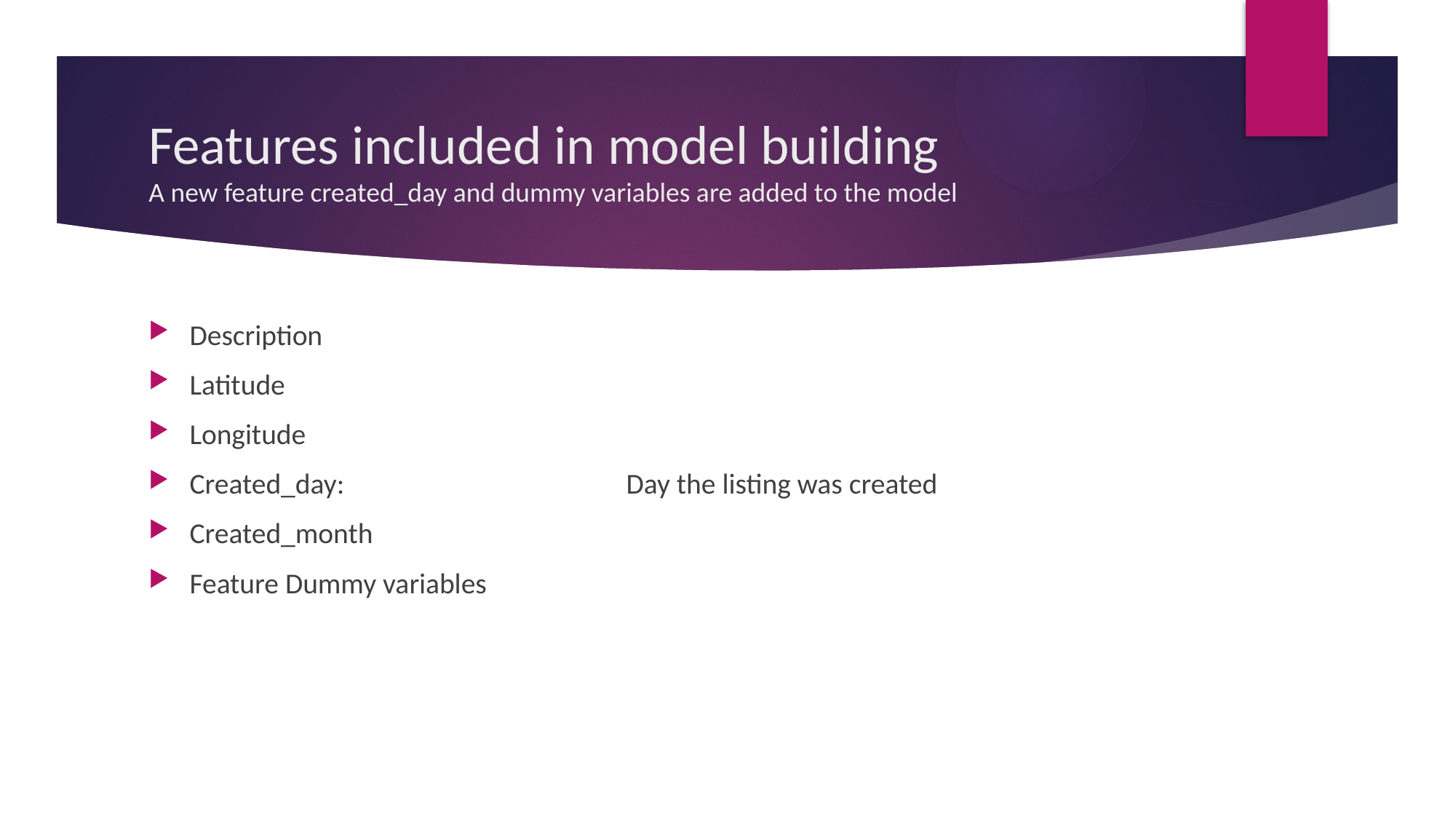

# Features included in model building A new feature created_day and dummy variables are added to the model
Description
Latitude
Longitude
Created_day:			Day the listing was created
Created_month
Feature Dummy variables